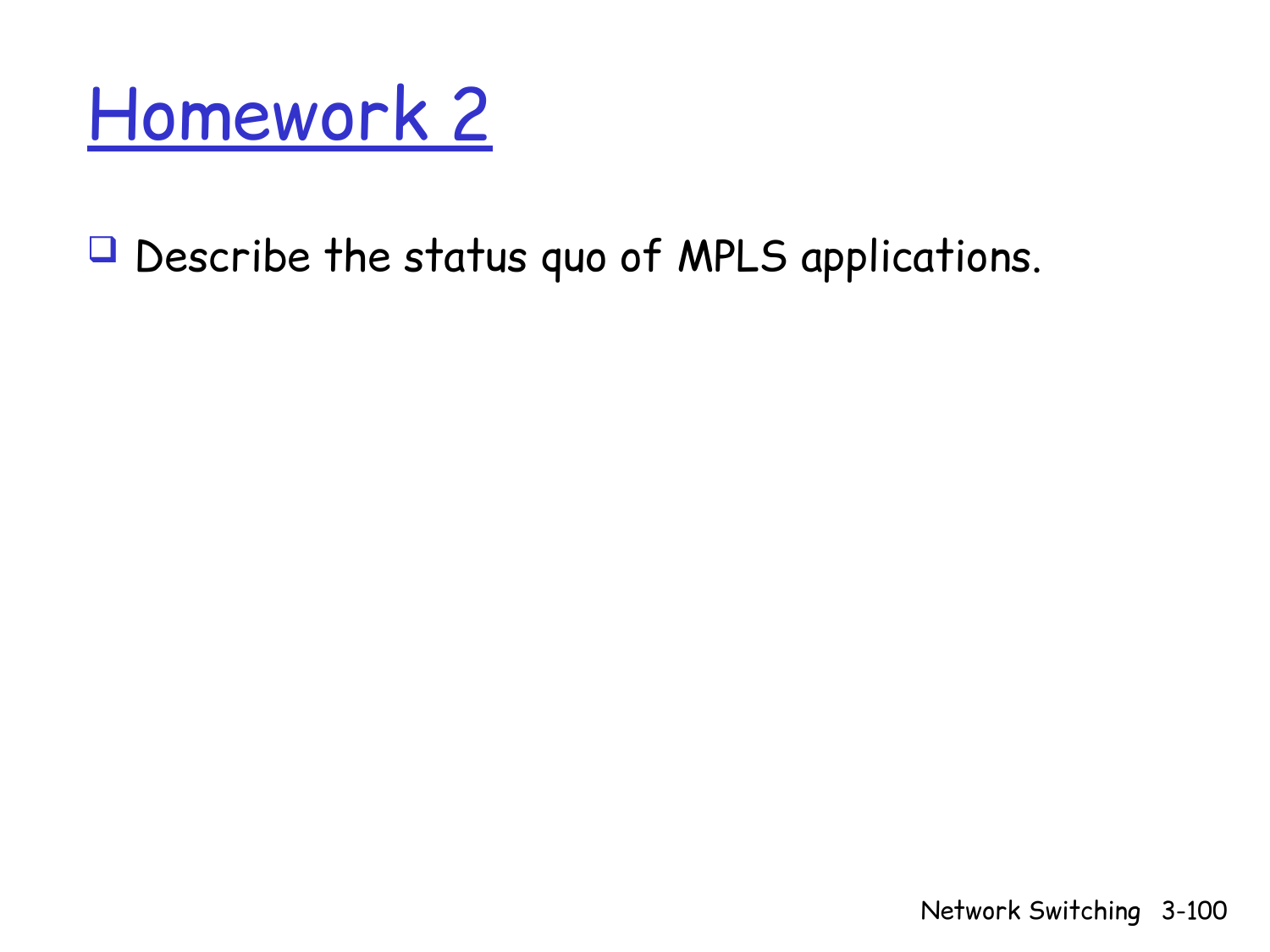

# Homework 2
Describe the status quo of MPLS applications.
Network Switching
3-100